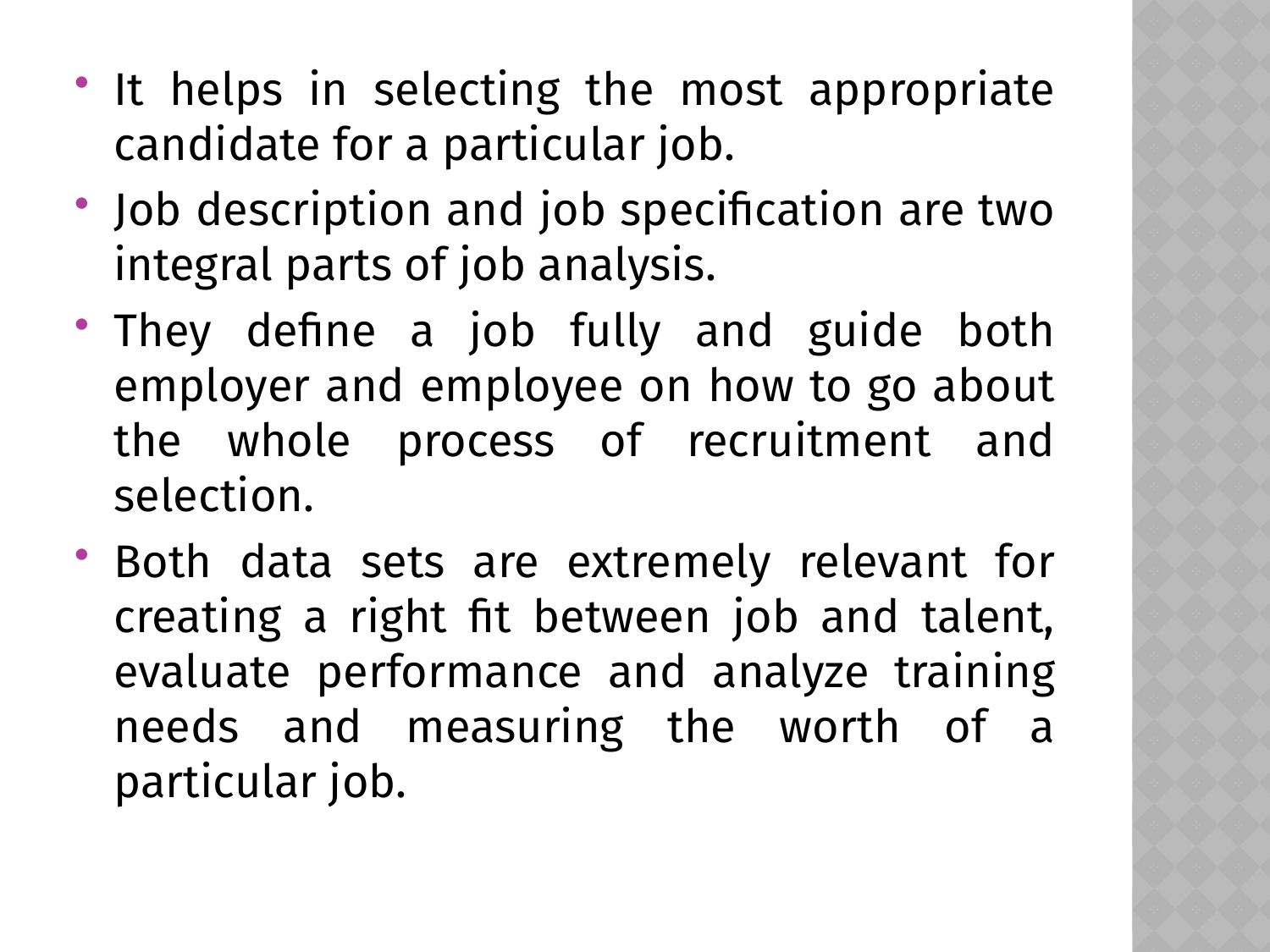

It helps in selecting the most appropriate candidate for a particular job.
Job description and job specification are two integral parts of job analysis.
They define a job fully and guide both employer and employee on how to go about the whole process of recruitment and selection.
Both data sets are extremely relevant for creating a right fit between job and talent, evaluate performance and analyze training needs and measuring the worth of a particular job.